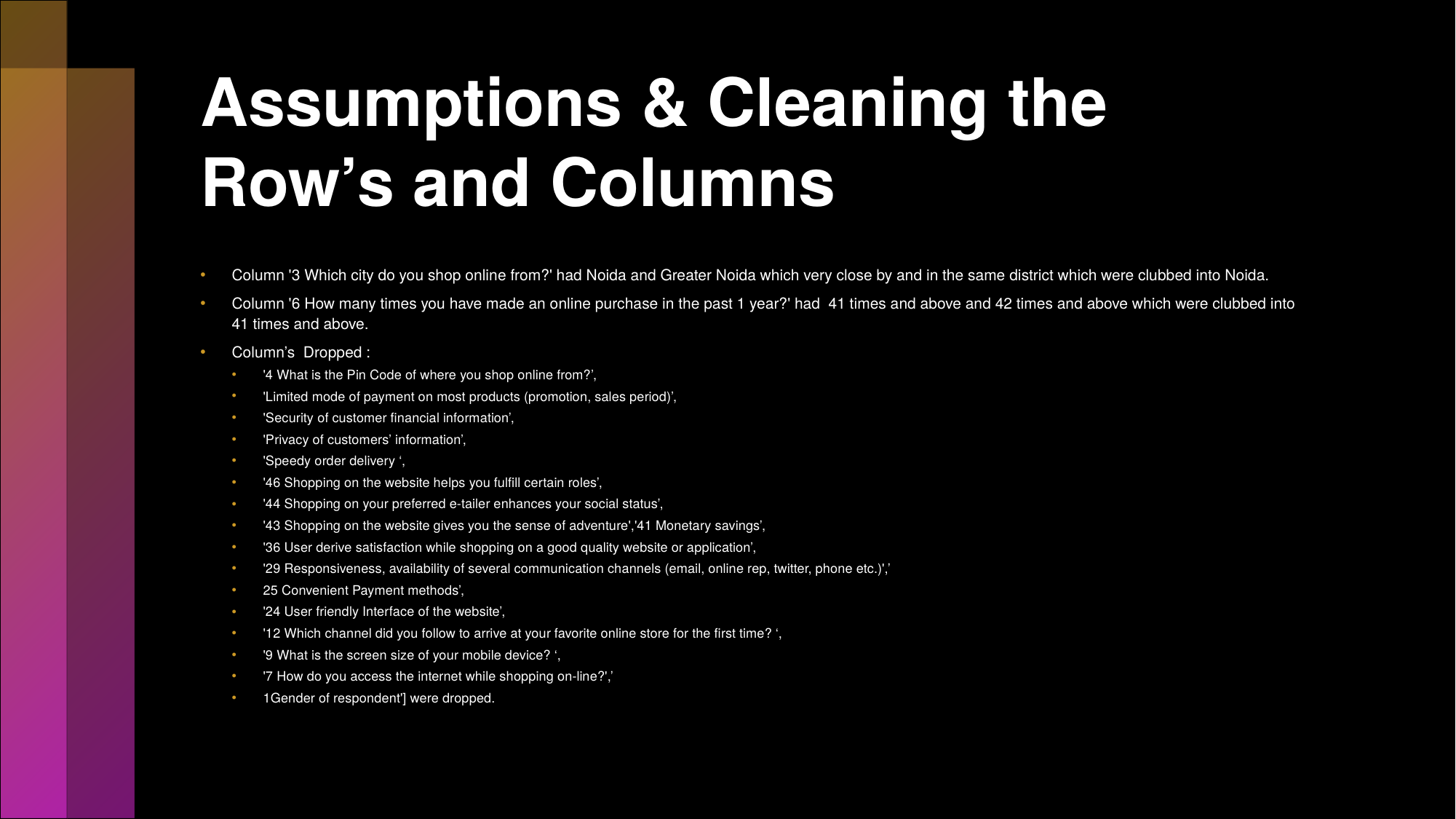

# Assumptions & Cleaning the Row’s and Columns
Column '3 Which city do you shop online from?' had Noida and Greater Noida which very close by and in the same district which were clubbed into Noida.
Column '6 How many times you have made an online purchase in the past 1 year?' had  41 times and above and 42 times and above which were clubbed into 41 times and above.
Column’s  Dropped :
'4 What is the Pin Code of where you shop online from?’,
'Limited mode of payment on most products (promotion, sales period)’,
'Security of customer financial information’,
'Privacy of customers’ information’,
'Speedy order delivery ‘,
'46 Shopping on the website helps you fulfill certain roles’,
'44 Shopping on your preferred e-tailer enhances your social status’,
'43 Shopping on the website gives you the sense of adventure','41 Monetary savings’,
'36 User derive satisfaction while shopping on a good quality website or application’,
'29 Responsiveness, availability of several communication channels (email, online rep, twitter, phone etc.)',’
25 Convenient Payment methods’,
'24 User friendly Interface of the website’,
'12 Which channel did you follow to arrive at your favorite online store for the first time? ‘,
'9 What is the screen size of your mobile device? ‘,
'7 How do you access the internet while shopping on-line?',’
1Gender of respondent'] were dropped.